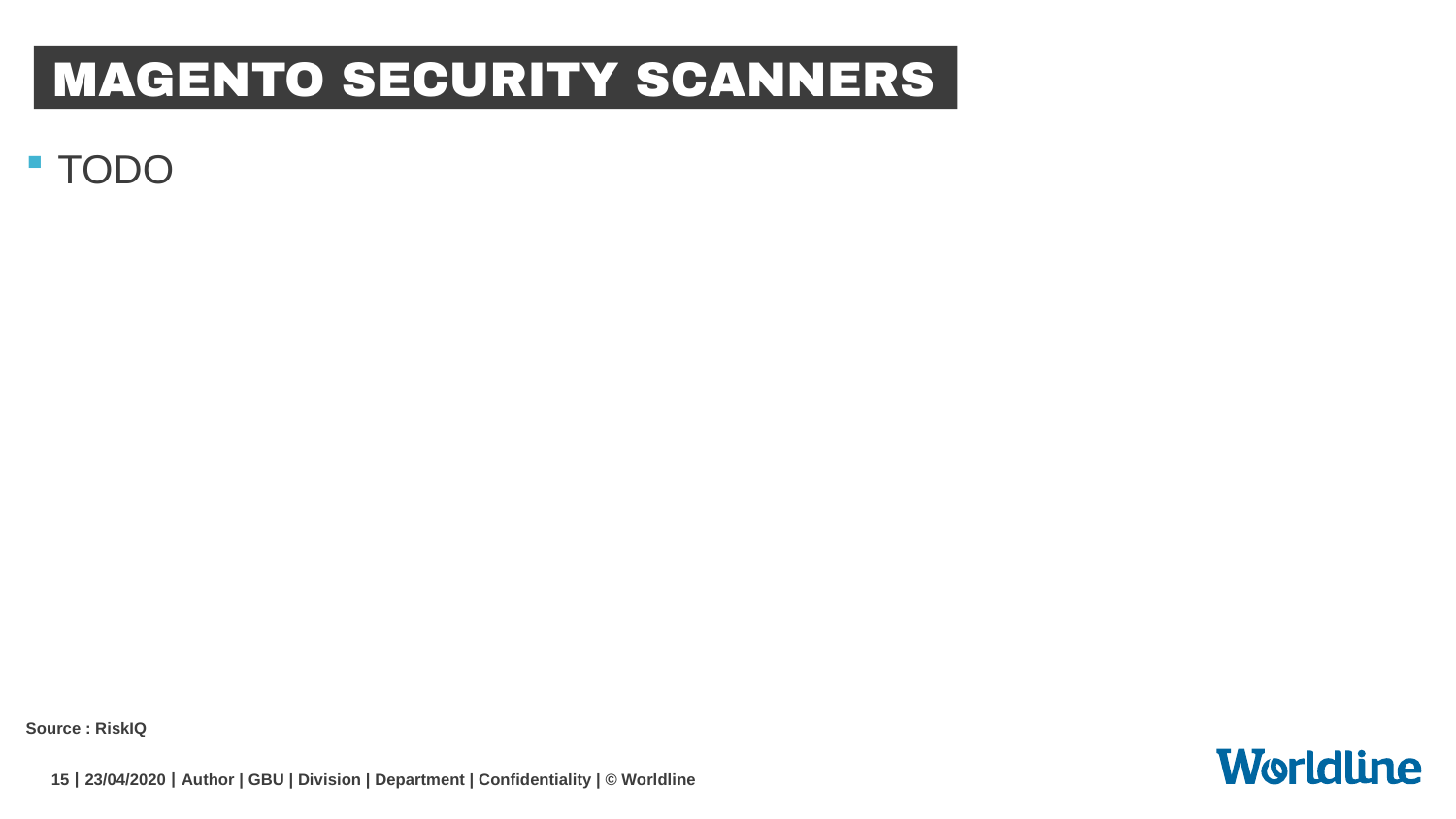

# Magento Security Scanners
TODO
Source : RiskIQ
15
23/04/2020
Author | GBU | Division | Department | Confidentiality | © Worldline